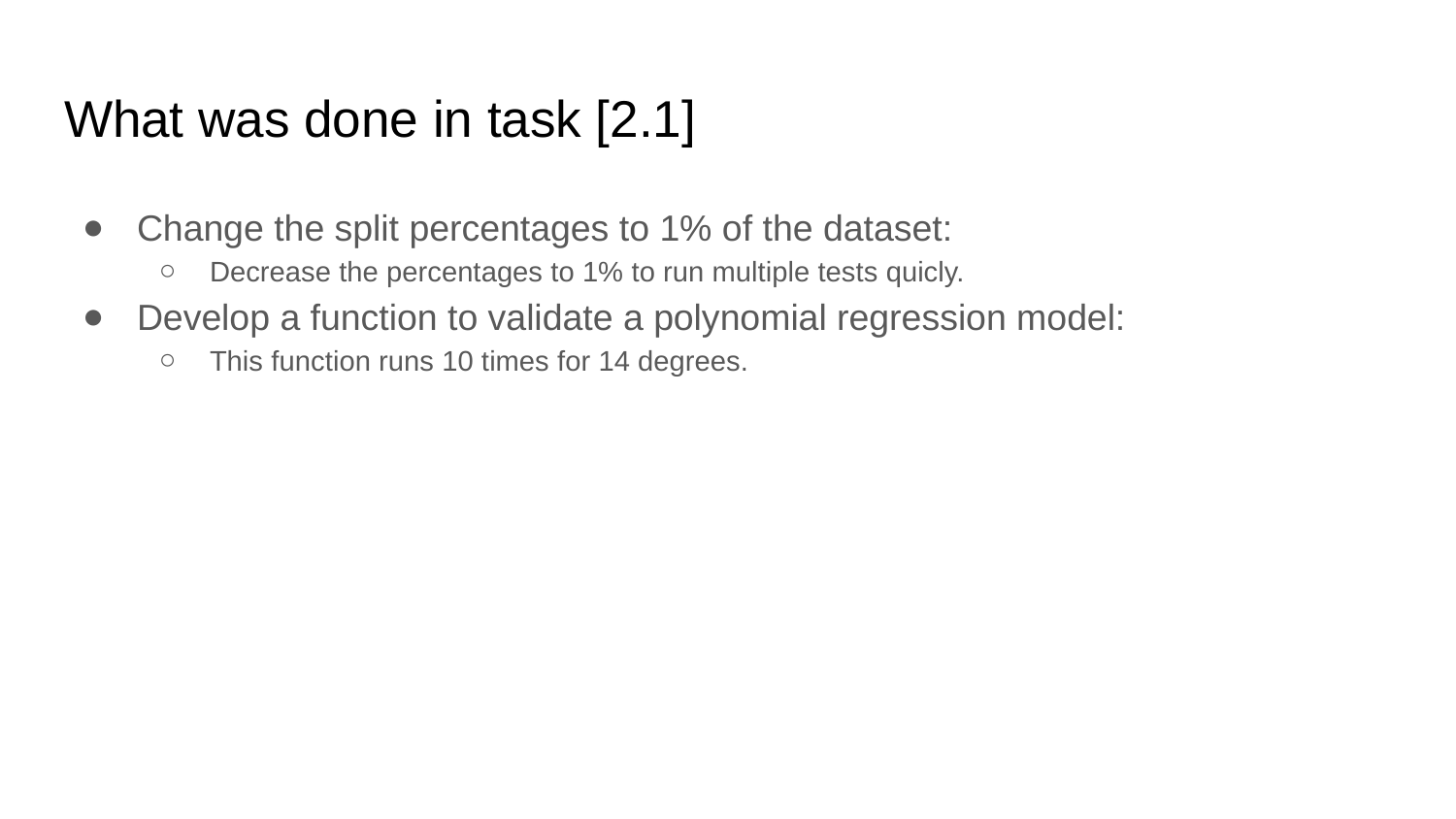

# What was done in task [2.1]
Change the split percentages to 1% of the dataset:
Decrease the percentages to 1% to run multiple tests quicly.
Develop a function to validate a polynomial regression model:
This function runs 10 times for 14 degrees.